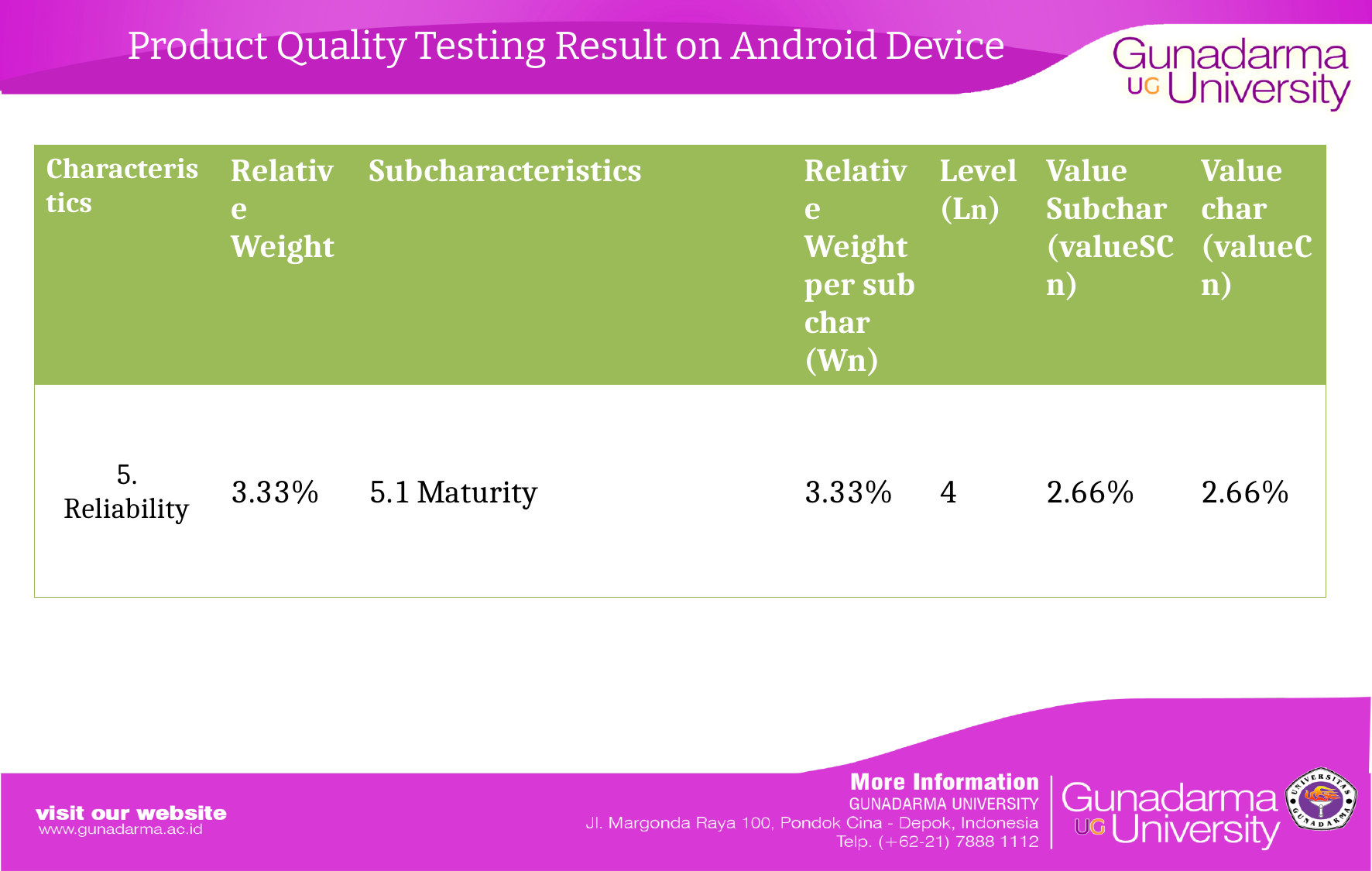

# Product Quality Testing Result on Android Device
| Characteristics | Relative Weight | Subcharacteristics | Relative Weight per sub char (Wn) | Level (Ln) | Value Subchar (valueSCn) | Value char (valueCn) |
| --- | --- | --- | --- | --- | --- | --- |
| 5. Reliability | 3.33% | 5.1 Maturity | 3.33% | 4 | 2.66% | 2.66% |